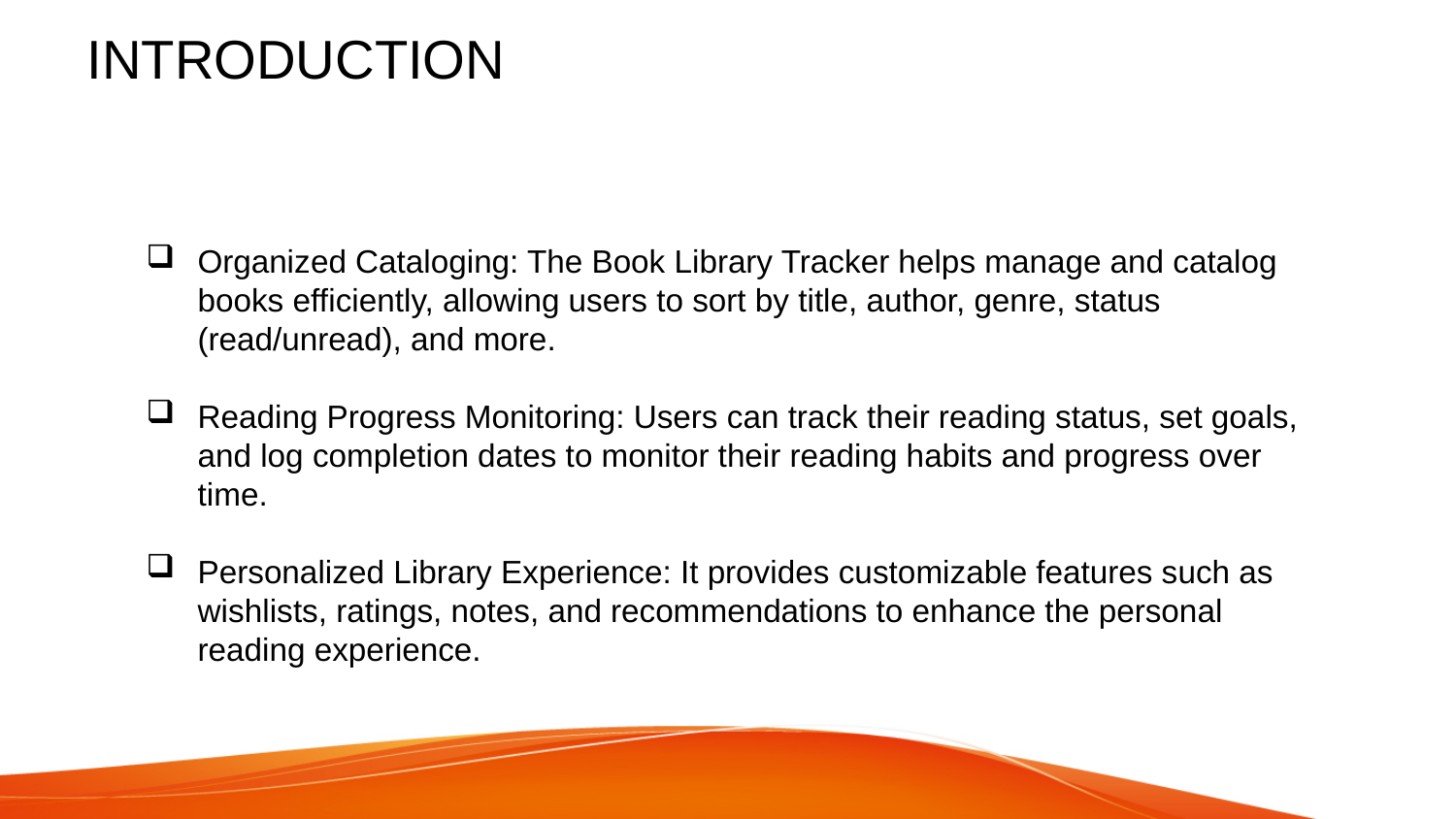

# INTRODUCTION
Organized Cataloging: The Book Library Tracker helps manage and catalog books efficiently, allowing users to sort by title, author, genre, status (read/unread), and more.

Reading Progress Monitoring: Users can track their reading status, set goals, and log completion dates to monitor their reading habits and progress over time.

Personalized Library Experience: It provides customizable features such as wishlists, ratings, notes, and recommendations to enhance the personal reading experience.